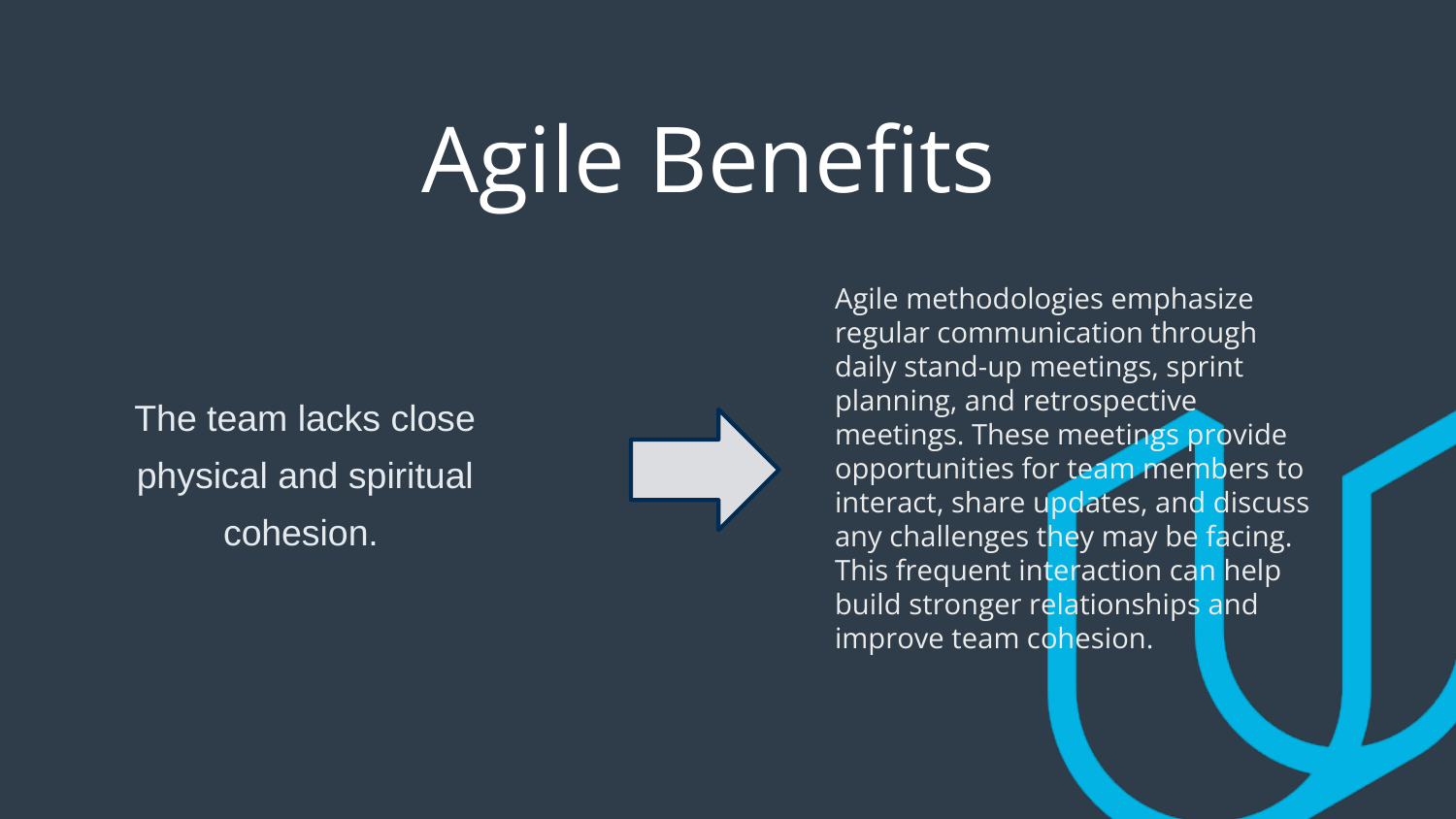

# Agile Benefits
Agile methodologies emphasize regular communication through daily stand-up meetings, sprint planning, and retrospective meetings. These meetings provide opportunities for team members to interact, share updates, and discuss any challenges they may be facing. This frequent interaction can help build stronger relationships and improve team cohesion.
The team lacks close physical and spiritual cohesion.